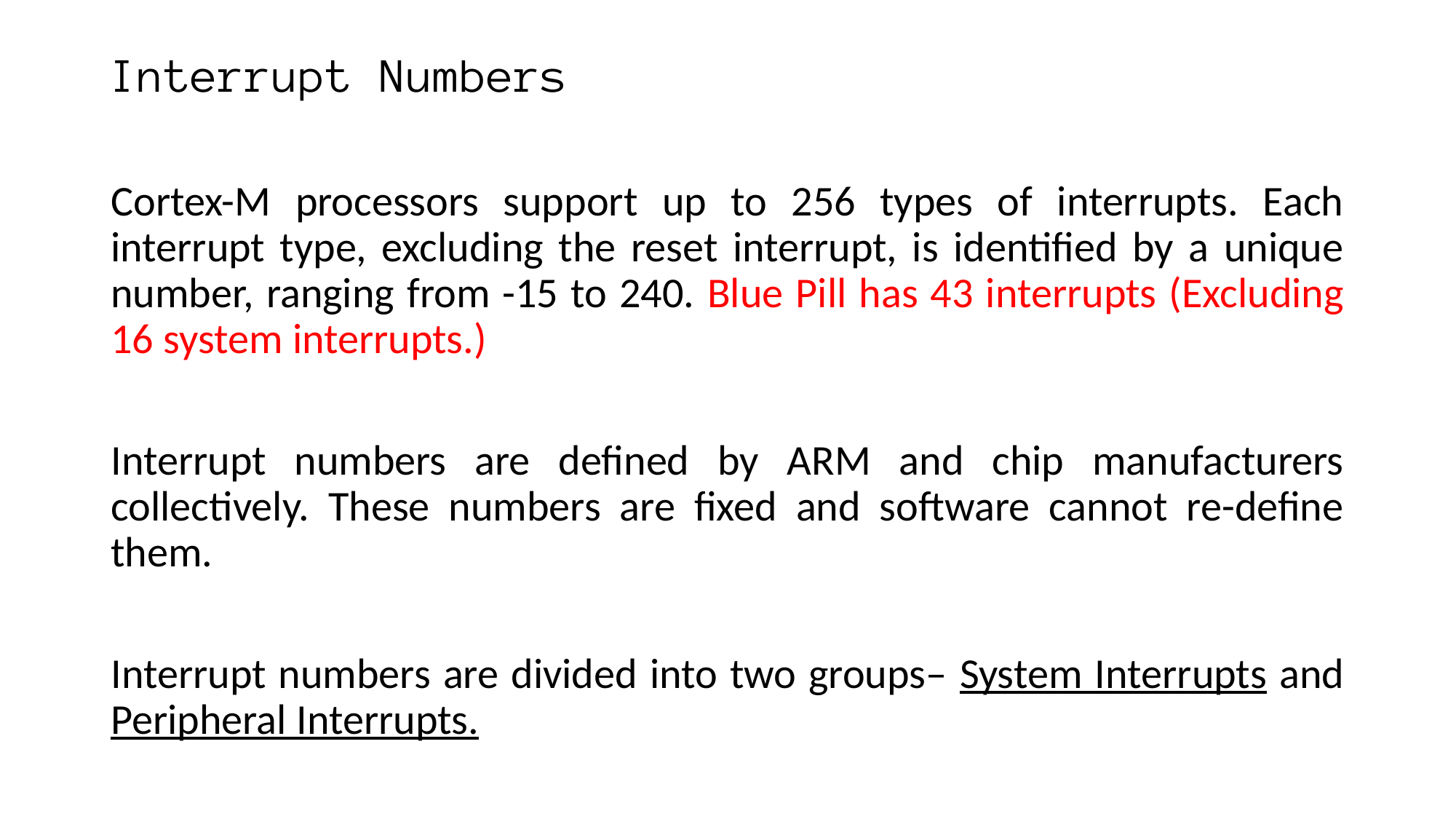

# Interrupt Numbers

Cortex-M processors support up to 256 types of interrupts. Each interrupt type, excluding the reset interrupt, is identified by a unique number, ranging from -15 to 240. Blue Pill has 43 interrupts (Excluding 16 system interrupts.)

Interrupt numbers are defined by ARM and chip manufacturers collectively. These numbers are fixed and software cannot re-define them.

Interrupt numbers are divided into two groups– System Interrupts and Peripheral Interrupts.